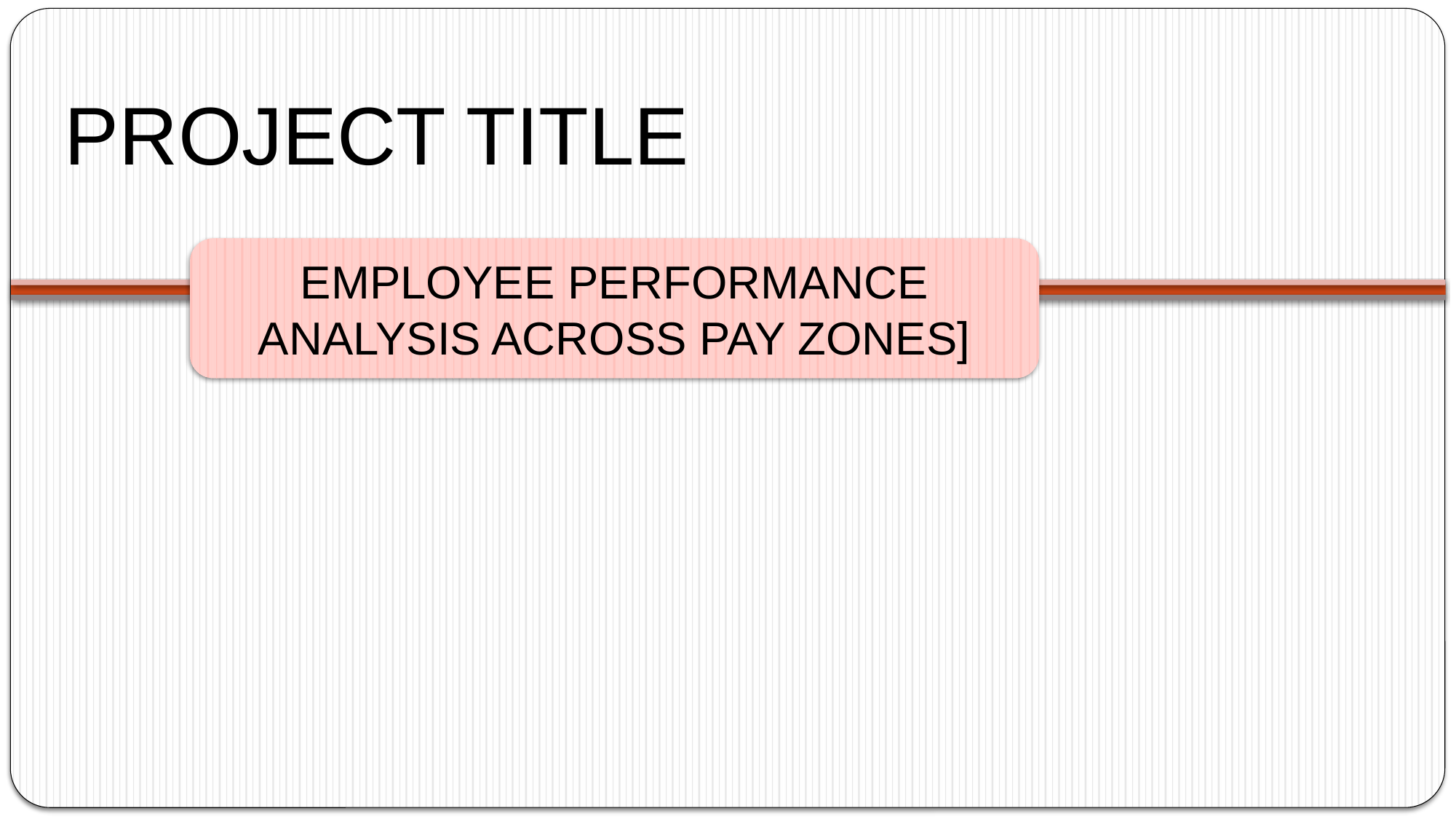

# PROJECT TITLE
EMPLOYEE PERFORMANCE ANALYSIS ACROSS PAY ZONES]